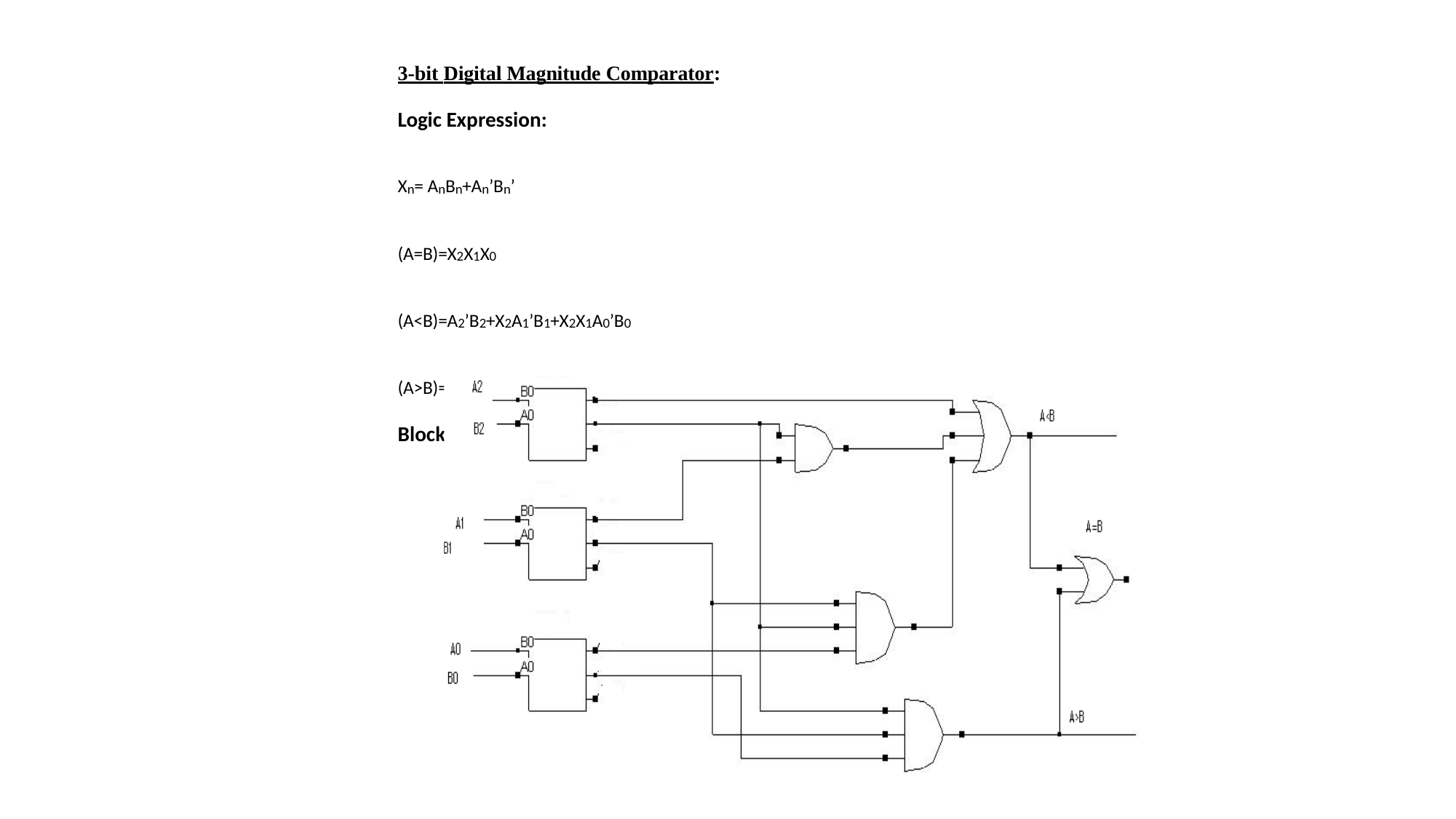

3-bit Digital Magnitude Comparator:

Logic Expression:
Xn= AnBn+An’Bn’  (A=B)=X2X1X0
(A<B)=A2’B2+X2A1’B1+X2X1A0’B0  (A>B)=A2B2’+X2A1B1’+X2X1A0B0’
Block Diagram: